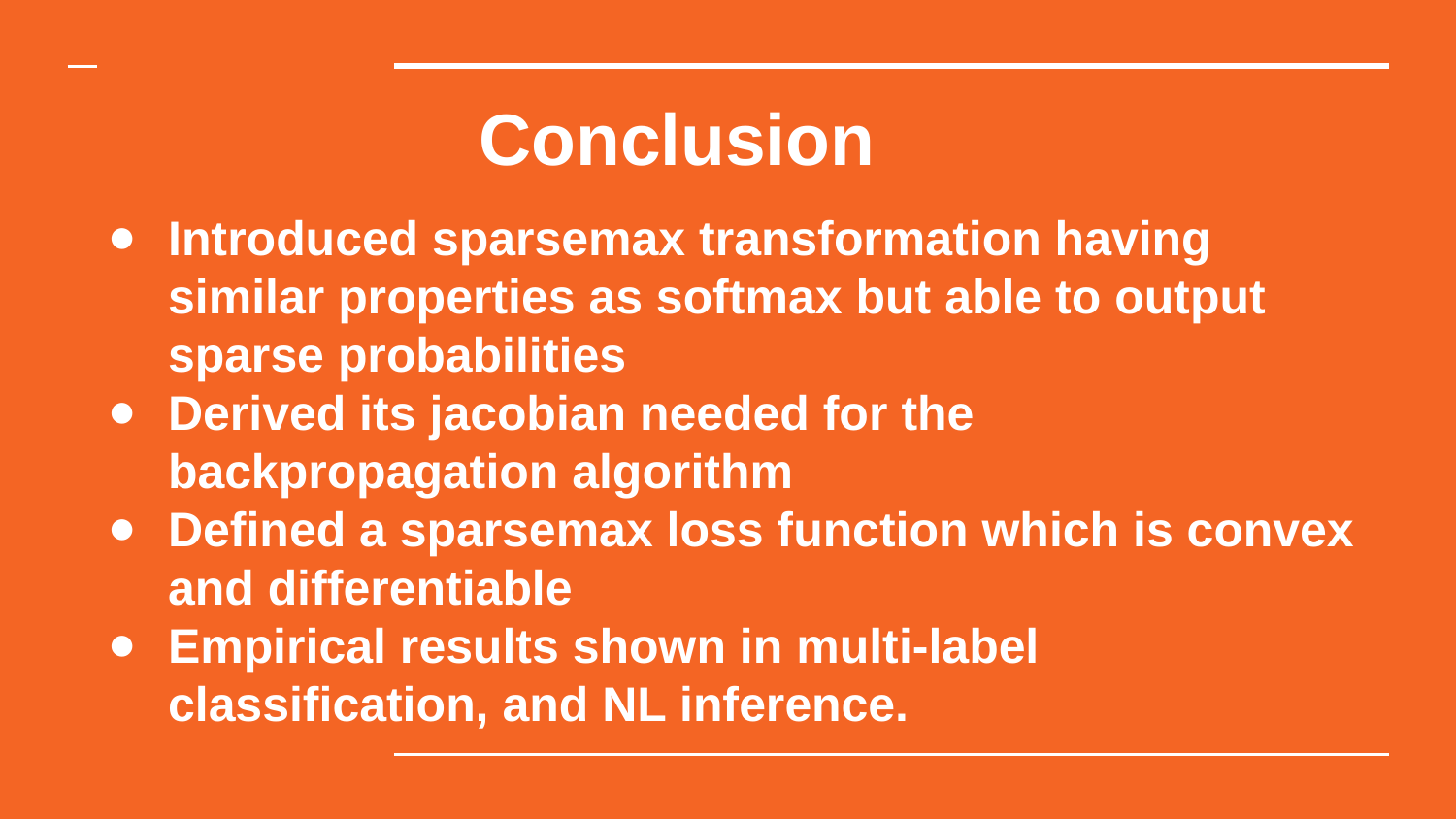

# Conclusion
Introduced sparsemax transformation having similar properties as softmax but able to output sparse probabilities
Derived its jacobian needed for the backpropagation algorithm
Defined a sparsemax loss function which is convex and differentiable
Empirical results shown in multi-label classification, and NL inference.